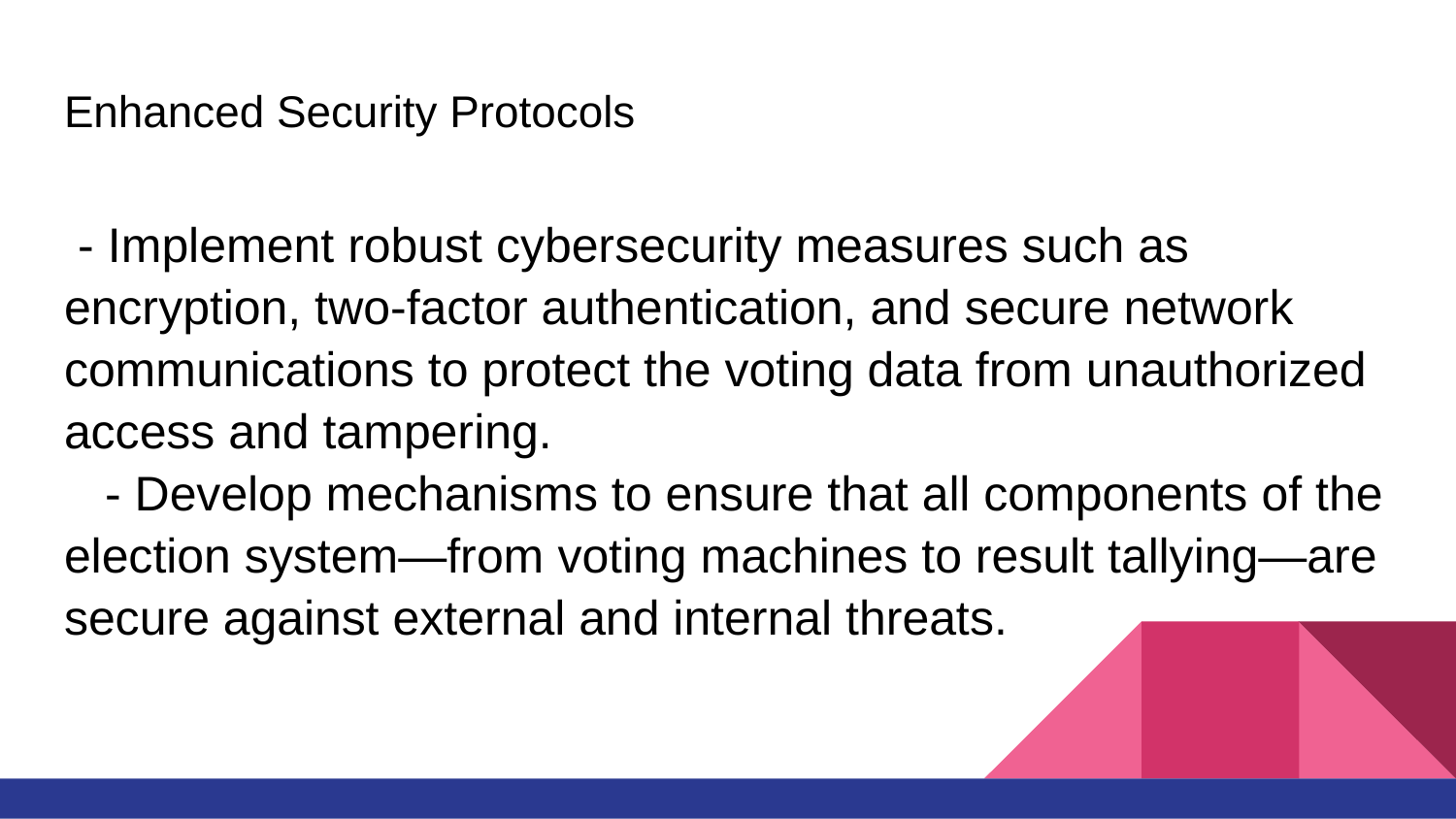

# Enhanced Security Protocols
 - Implement robust cybersecurity measures such as encryption, two-factor authentication, and secure network communications to protect the voting data from unauthorized access and tampering.
   - Develop mechanisms to ensure that all components of the election system—from voting machines to result tallying—are secure against external and internal threats.